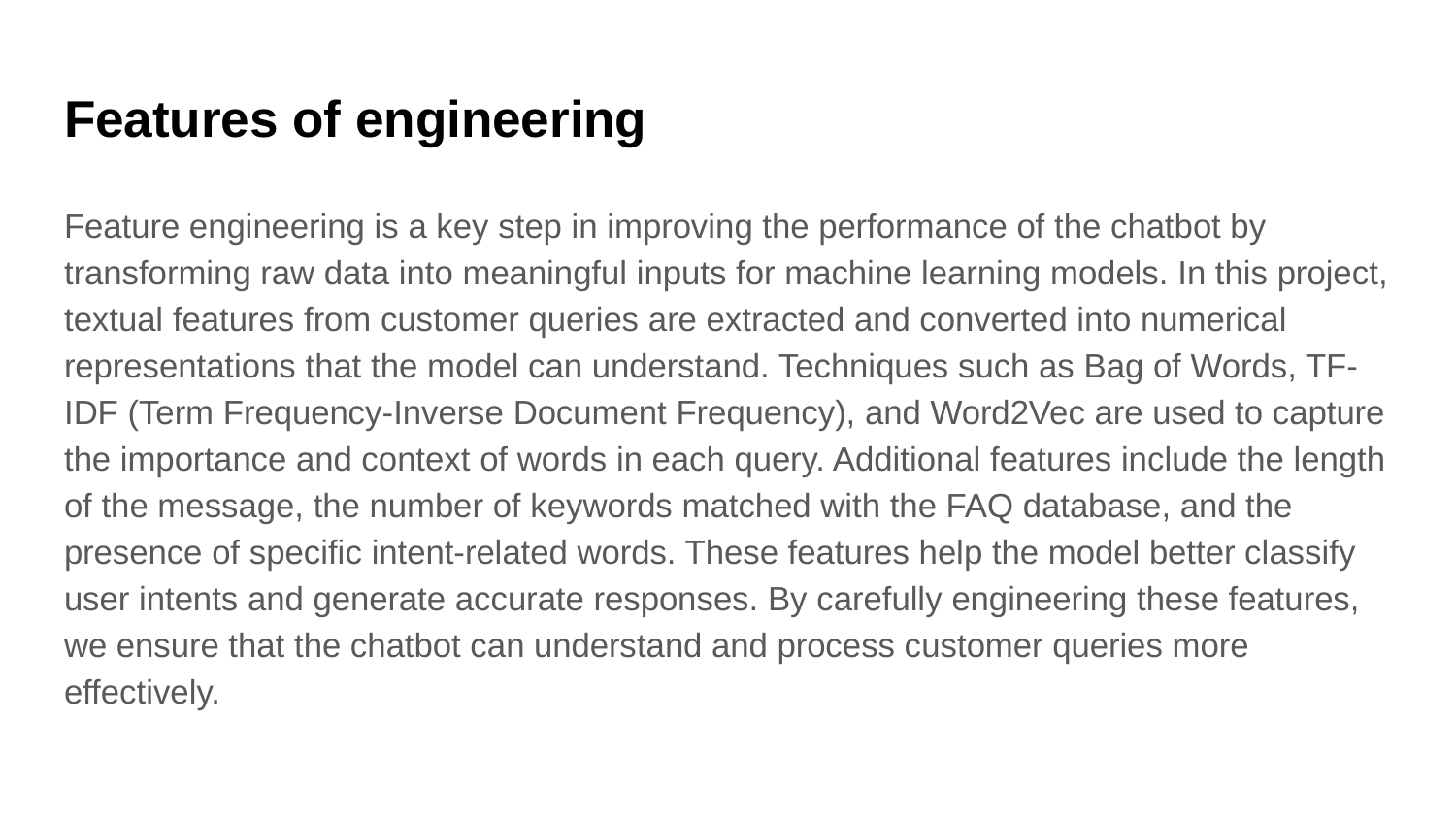

# Features of engineering
Feature engineering is a key step in improving the performance of the chatbot by transforming raw data into meaningful inputs for machine learning models. In this project, textual features from customer queries are extracted and converted into numerical representations that the model can understand. Techniques such as Bag of Words, TF-IDF (Term Frequency-Inverse Document Frequency), and Word2Vec are used to capture the importance and context of words in each query. Additional features include the length of the message, the number of keywords matched with the FAQ database, and the presence of specific intent-related words. These features help the model better classify user intents and generate accurate responses. By carefully engineering these features, we ensure that the chatbot can understand and process customer queries more effectively.